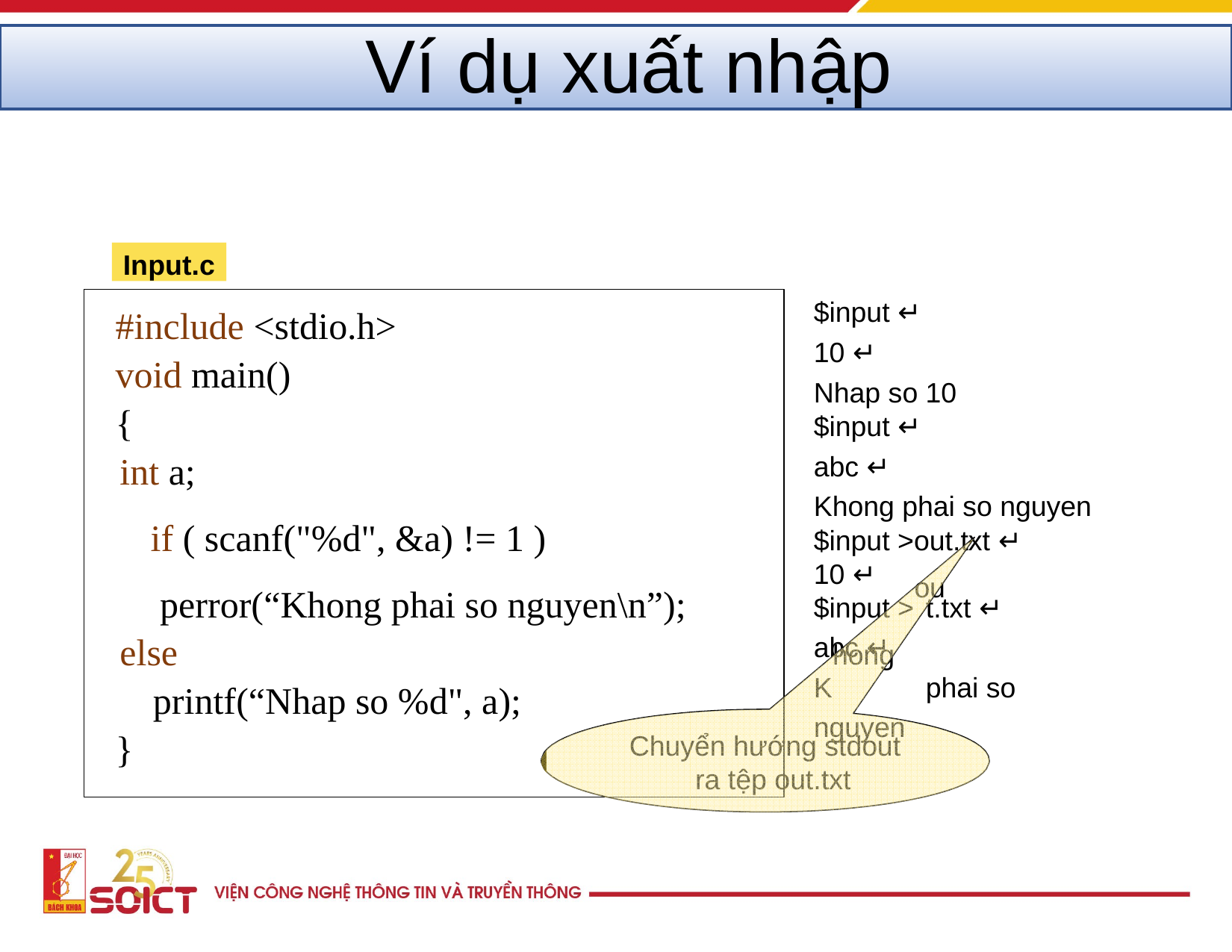

# Ví dụ xuất nhập

Input.c

$input ↵
10 ↵
Nhap so 10
$input ↵
abc ↵
Khong phai so nguyen
$input >out.txt ↵
10 ↵
$input >	t.txt ↵
abc ↵
K	phai so nguyen
#include <stdio.h>  void main()
{
int a;
if ( scanf("%d", &a) != 1 )
 perror(“Khong phai so nguyen\n”);
else
printf(“Nhap so %d", a);
}

o
u
h
o
n
g
Chuyển hướng stdout  ra tệp out.txt